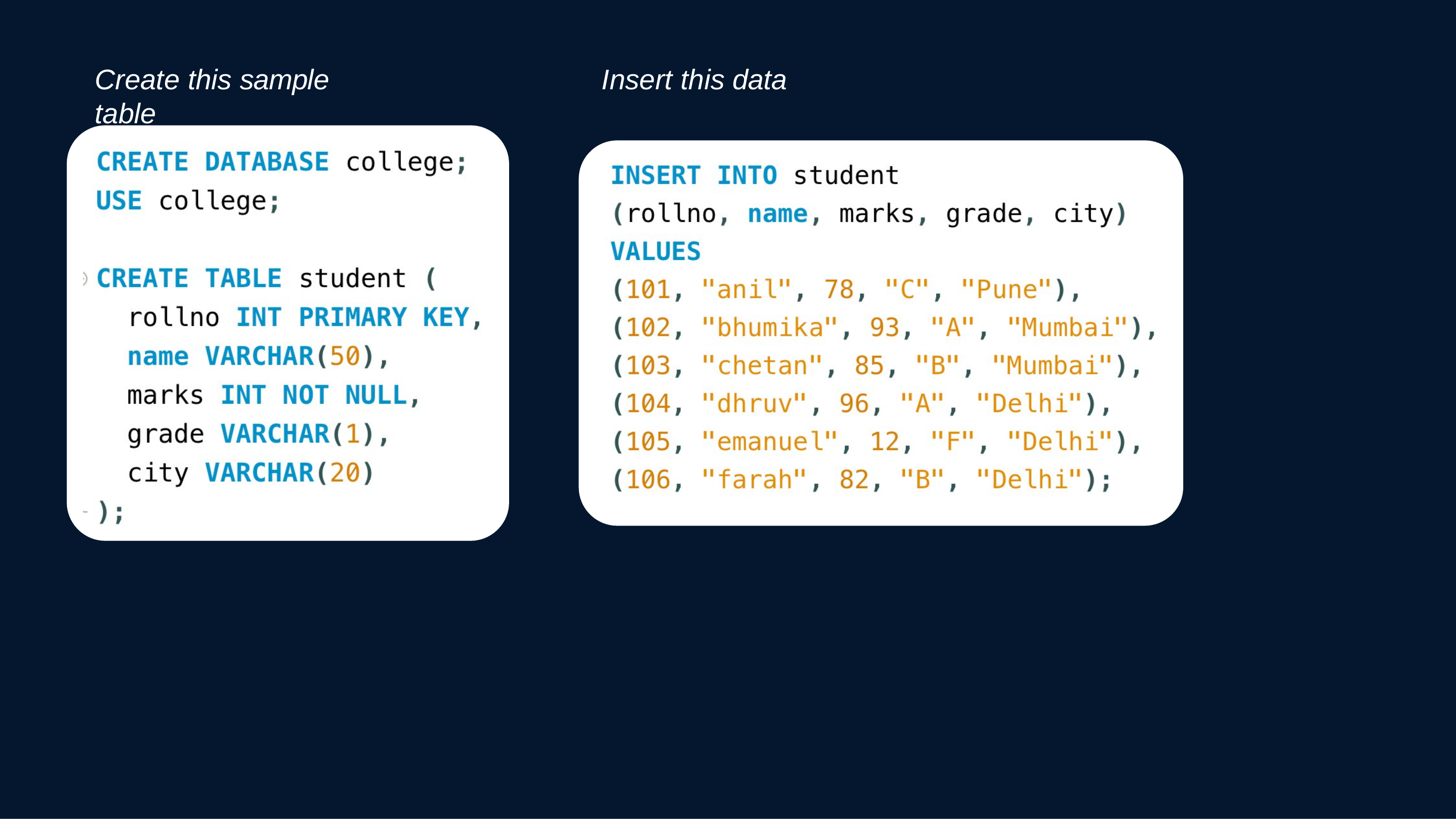

Create this sample table
# Insert this data